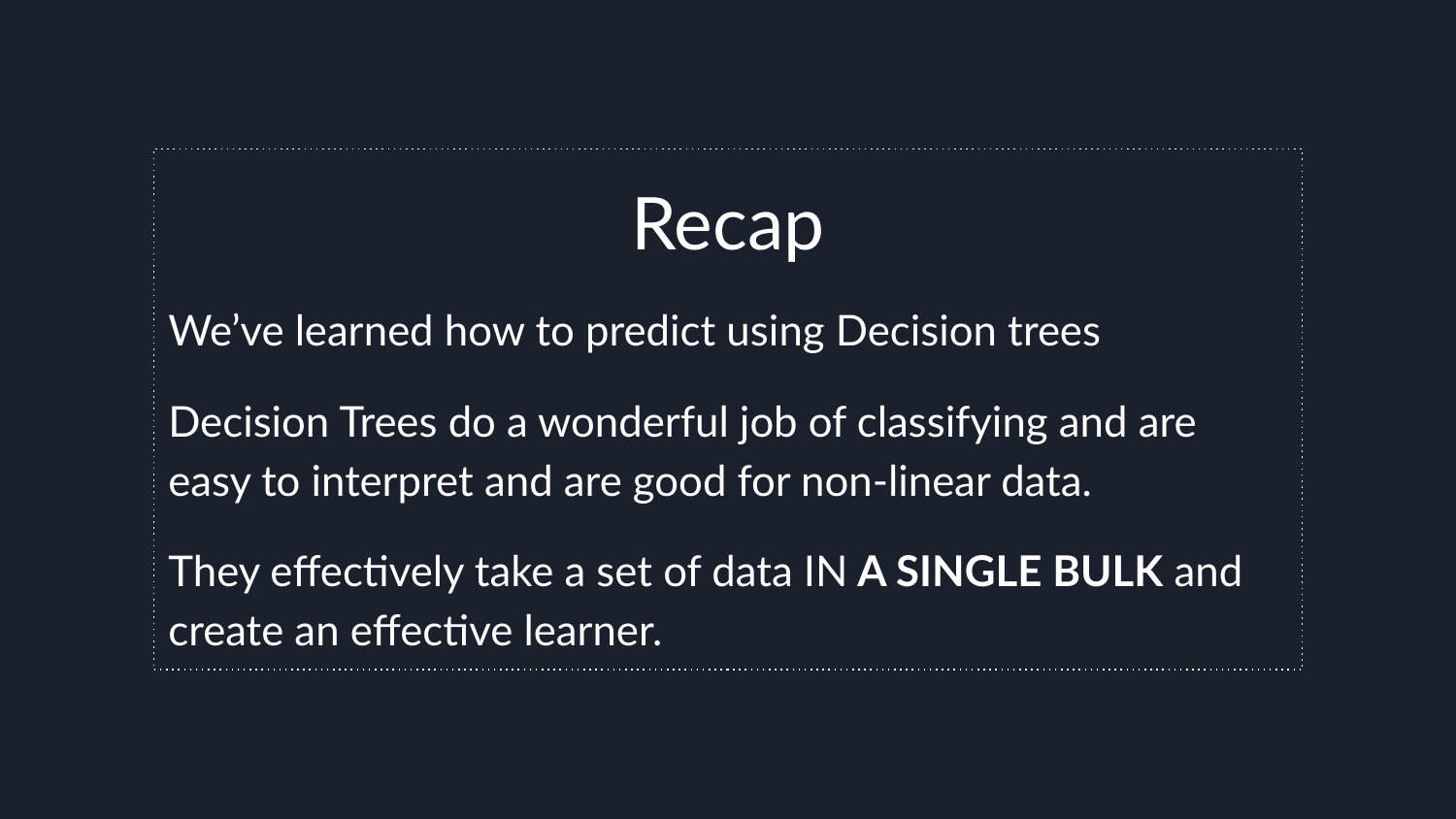

Selling your idea
Recap
We’ve learned how to predict using Decision trees
Decision Trees do a wonderful job of classifying and are easy to interpret and are good for non-linear data.
They effectively take a set of data IN A SINGLE BULK and create an effective learner.